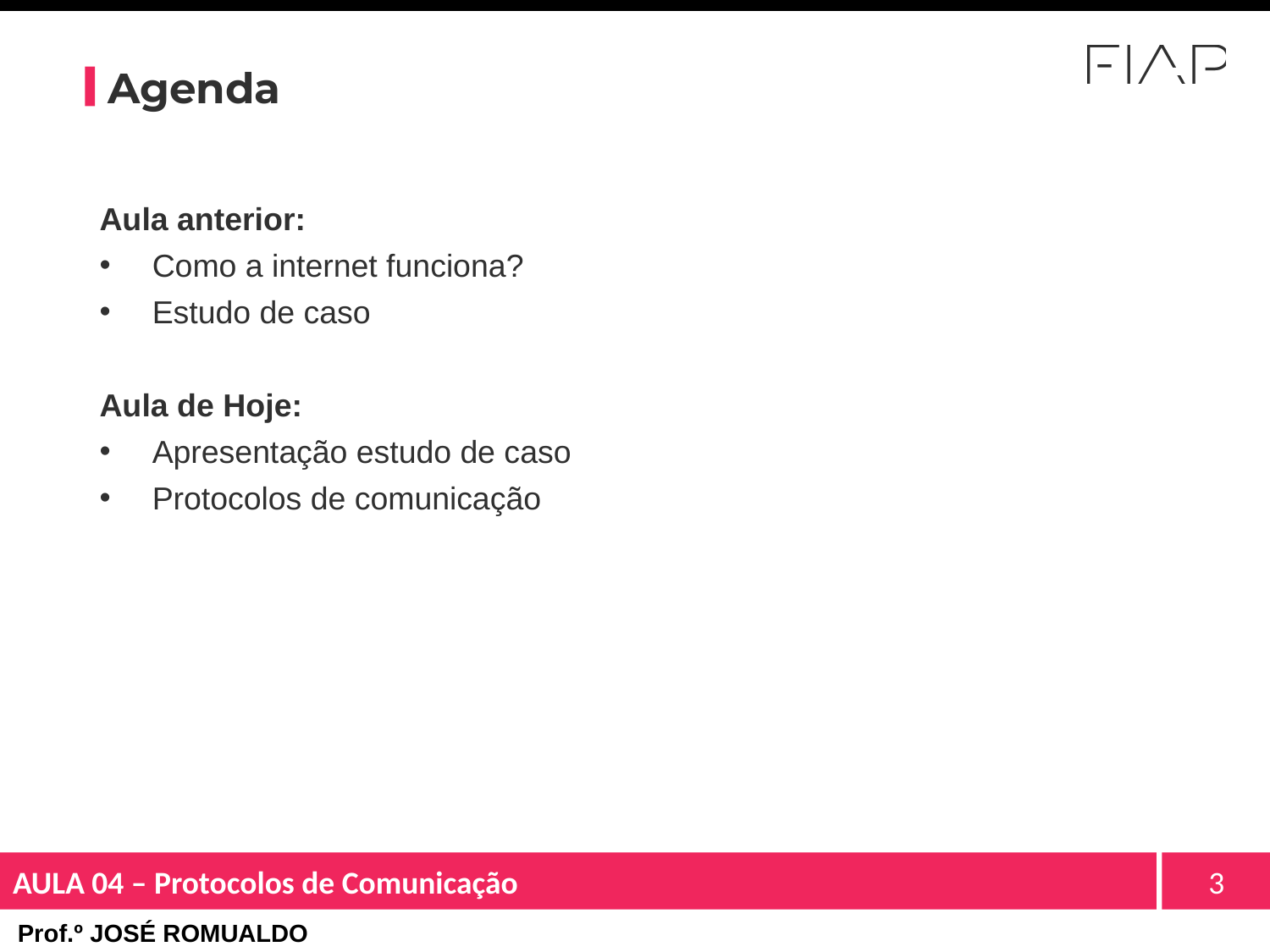

Agenda
Aula anterior:
Como a internet funciona?
Estudo de caso

Aula de Hoje:
Apresentação estudo de caso
Protocolos de comunicação